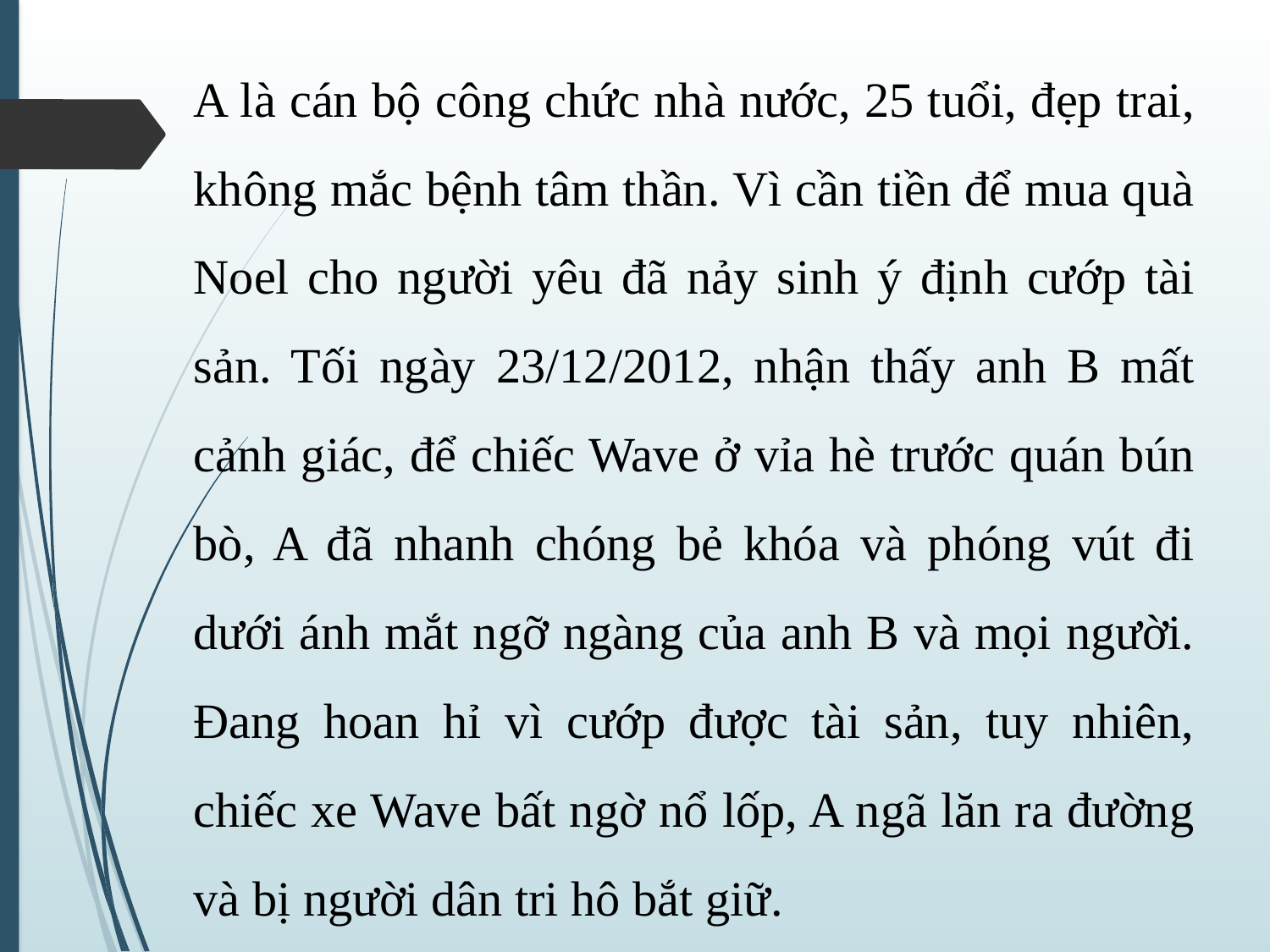

A là cán bộ công chức nhà nước, 25 tuổi, đẹp trai, không mắc bệnh tâm thần. Vì cần tiền để mua quà Noel cho người yêu đã nảy sinh ý định cướp tài sản. Tối ngày 23/12/2012, nhận thấy anh B mất cảnh giác, để chiếc Wave ở vỉa hè trước quán bún bò, A đã nhanh chóng bẻ khóa và phóng vút đi dưới ánh mắt ngỡ ngàng của anh B và mọi người. Đang hoan hỉ vì cướp được tài sản, tuy nhiên, chiếc xe Wave bất ngờ nổ lốp, A ngã lăn ra đường và bị người dân tri hô bắt giữ.
20